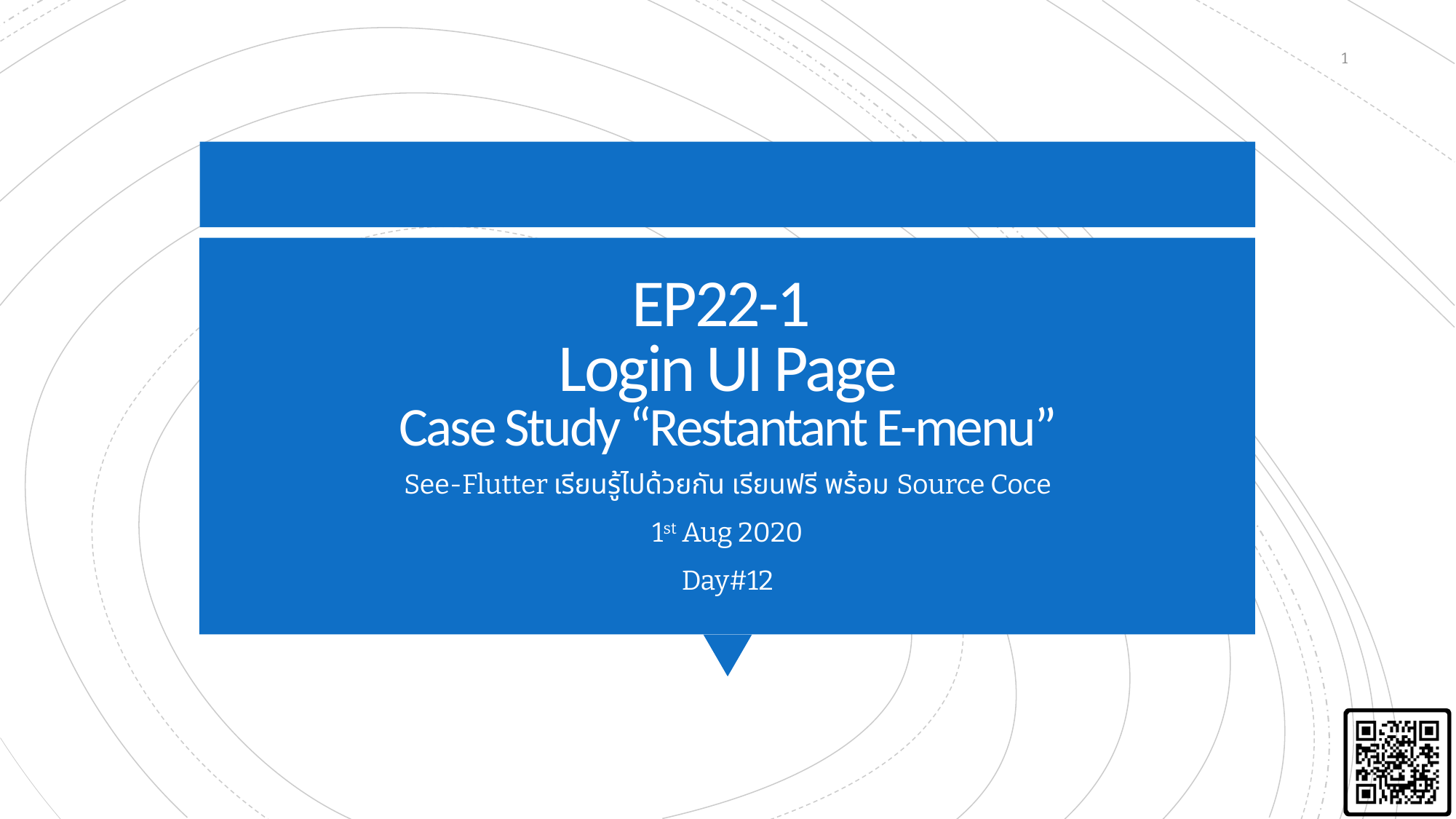

1
# EP22-1 Login UI Page Case Study “Restantant E-menu”
See-Flutter เรียนรู้ไปด้วยกัน เรียนฟรี พร้อม Source Coce
1st Aug 2020
Day#12